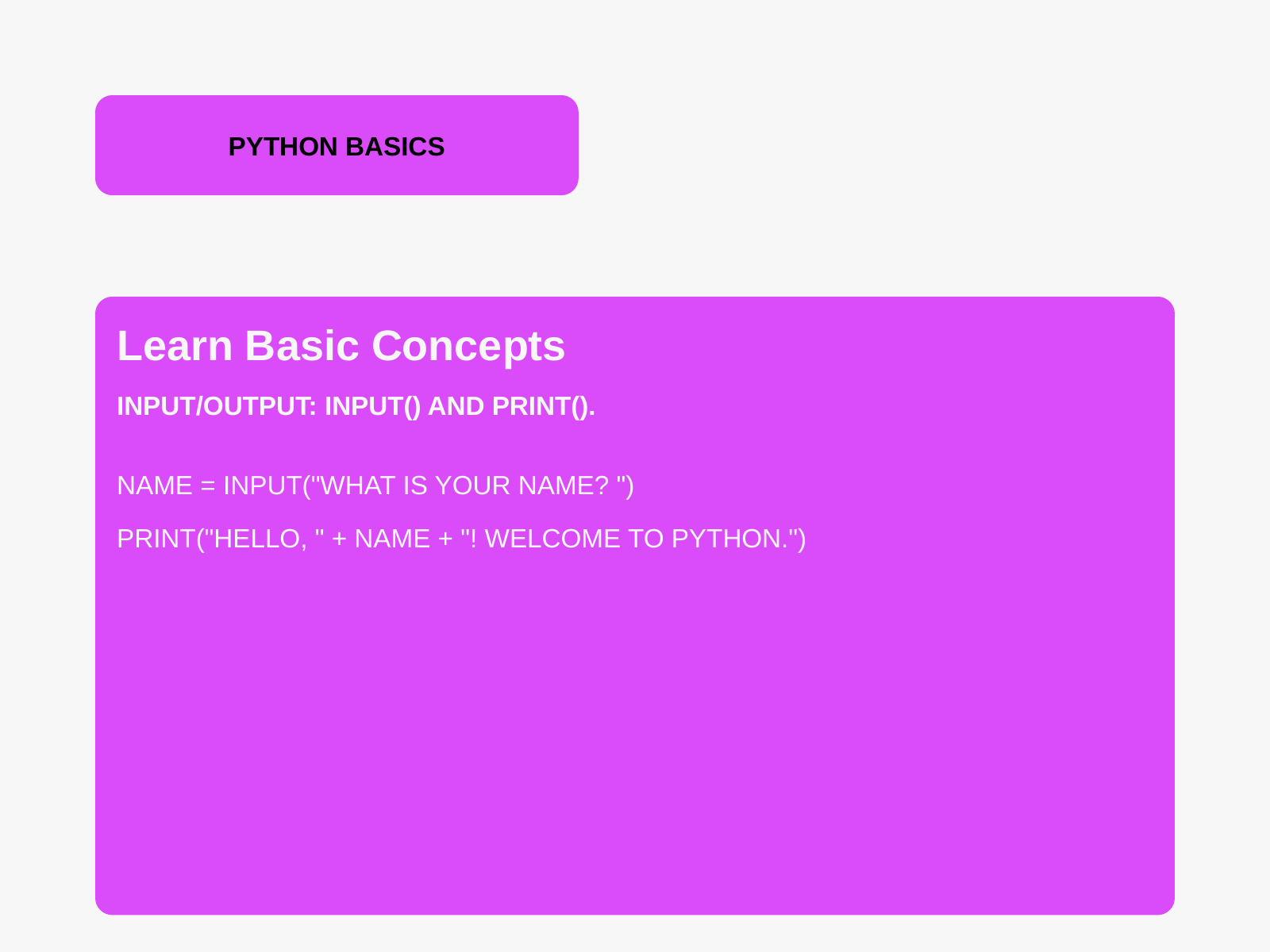

PYTHON BASICS

Learn Basic Concepts
INPUT/OUTPUT: INPUT() AND PRINT().

NAME = INPUT("WHAT IS YOUR NAME? ")

PRINT("HELLO, " + NAME + "! WELCOME TO PYTHON.")